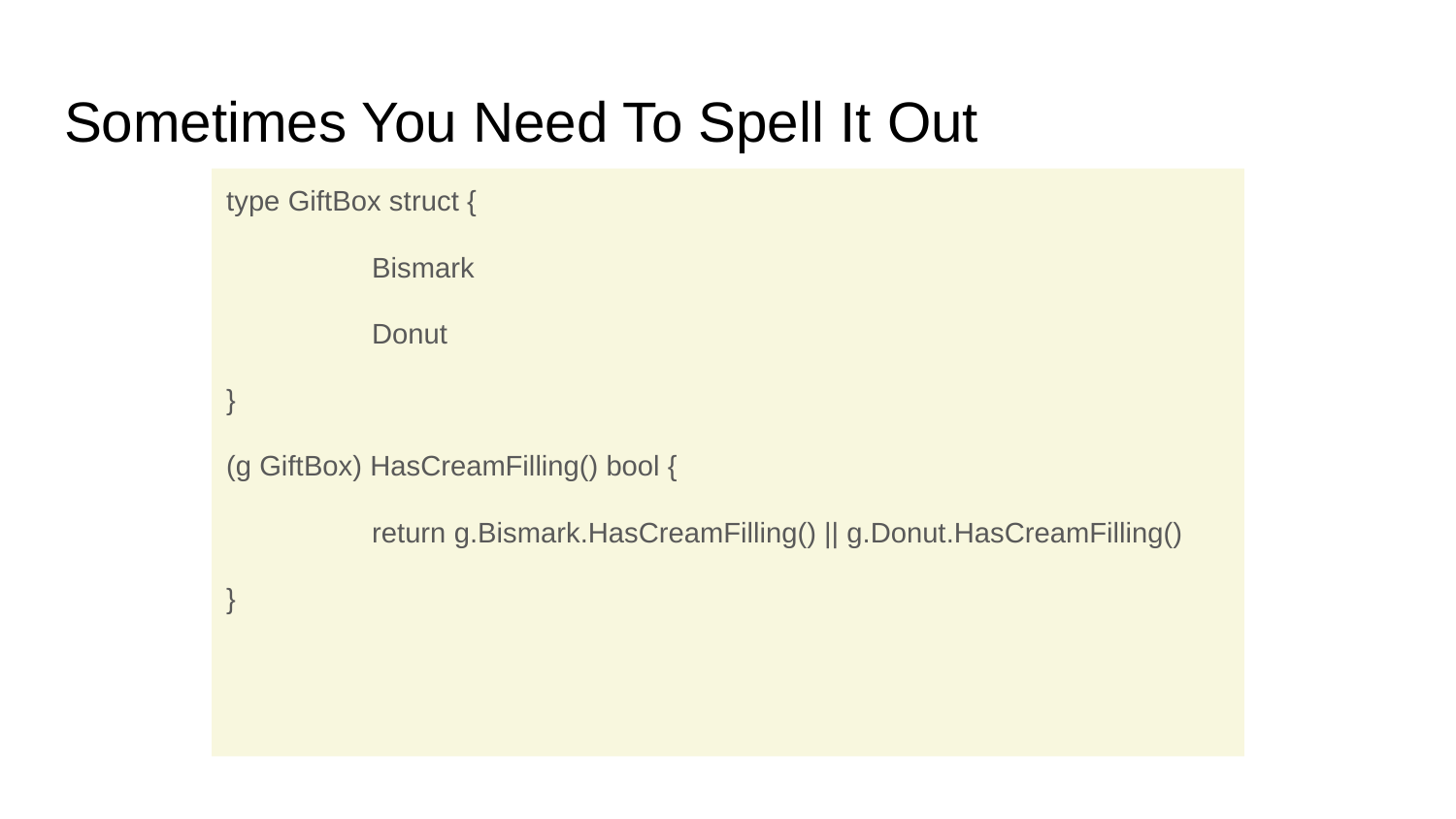

# Sometimes You Need To Spell It Out
type GiftBox struct {
	Bismark
	Donut
}
(g GiftBox) HasCreamFilling() bool {
	return g.Bismark.HasCreamFilling() || g.Donut.HasCreamFilling()
}